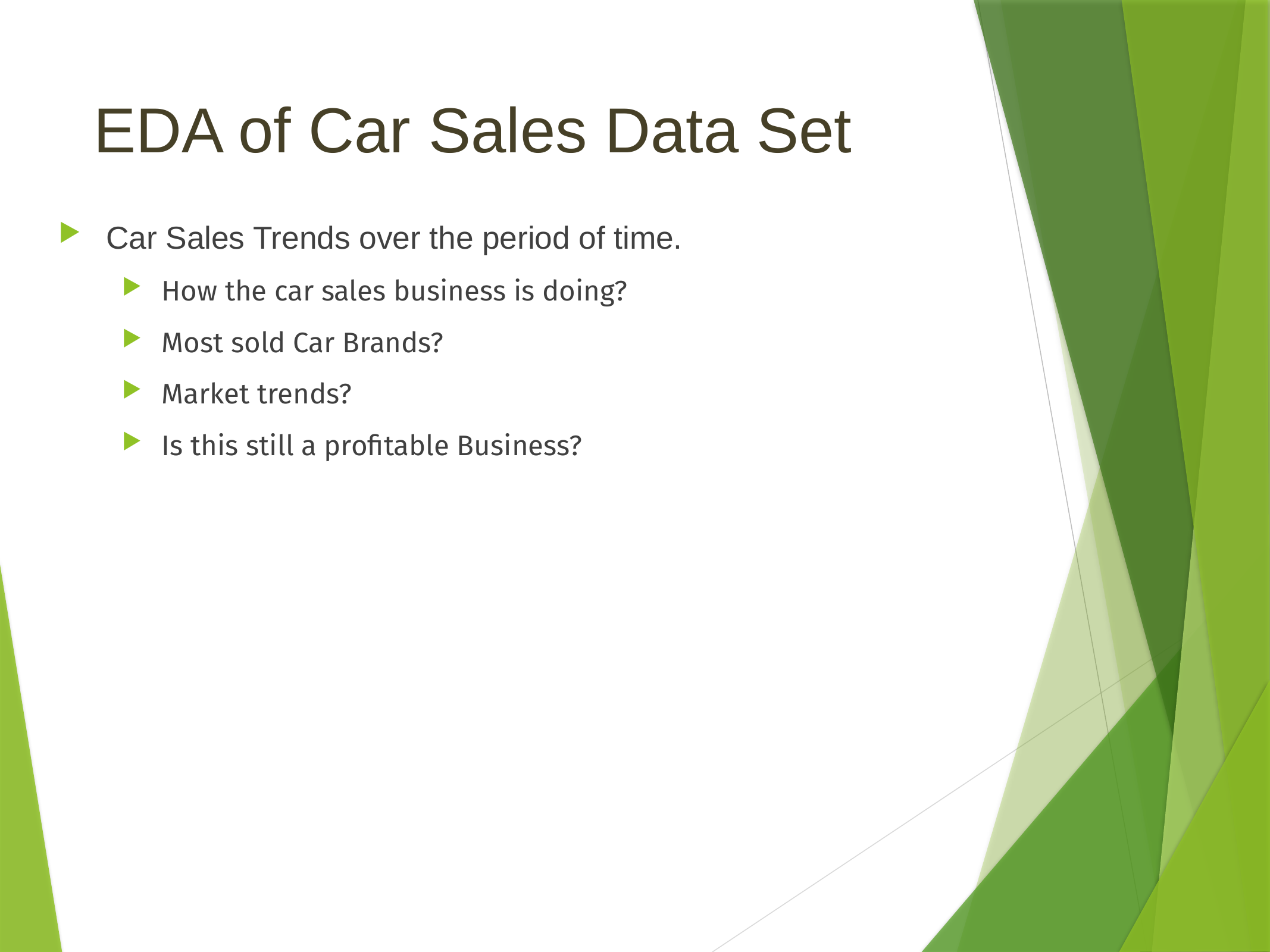

# EDA of Car Sales Data Set
Car Sales Trends over the period of time.
How the car sales business is doing?
Most sold Car Brands?
Market trends?
Is this still a profitable Business?